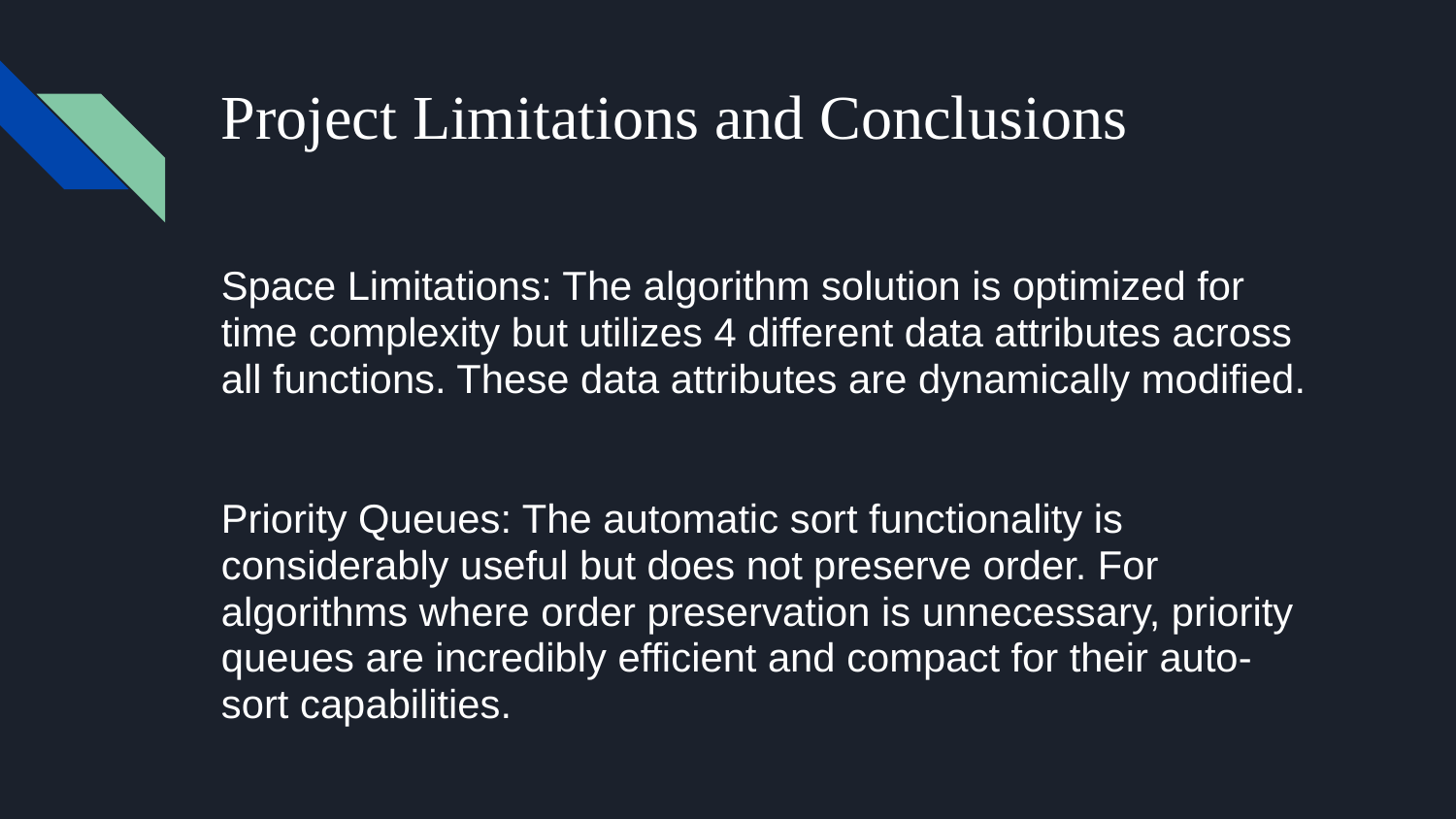

# Project Limitations and Conclusions
Space Limitations: The algorithm solution is optimized for time complexity but utilizes 4 different data attributes across all functions. These data attributes are dynamically modified.

Priority Queues: The automatic sort functionality is considerably useful but does not preserve order. For algorithms where order preservation is unnecessary, priority queues are incredibly efficient and compact for their auto-sort capabilities.